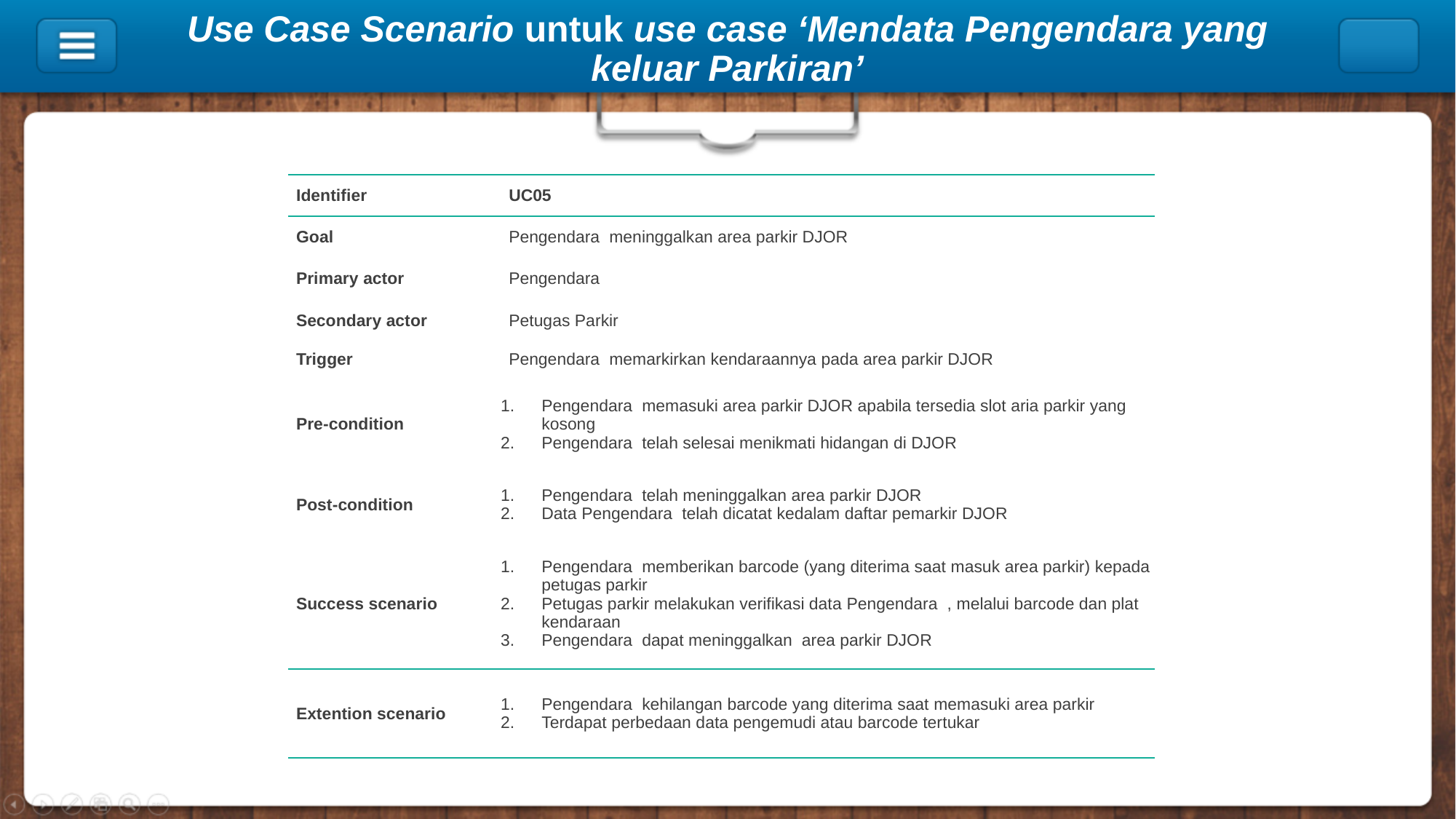

# Use Case Scenario untuk use case ‘Mendata Pengendara yang keluar Parkiran’
| Identifier | UC05 |
| --- | --- |
| Goal | Pengendara meninggalkan area parkir DJOR |
| Primary actor | Pengendara |
| Secondary actor | Petugas Parkir |
| Trigger | Pengendara memarkirkan kendaraannya pada area parkir DJOR |
| Pre-condition | Pengendara memasuki area parkir DJOR apabila tersedia slot aria parkir yang kosong Pengendara telah selesai menikmati hidangan di DJOR |
| Post-condition | Pengendara telah meninggalkan area parkir DJOR Data Pengendara telah dicatat kedalam daftar pemarkir DJOR |
| Success scenario | Pengendara memberikan barcode (yang diterima saat masuk area parkir) kepada petugas parkir Petugas parkir melakukan verifikasi data Pengendara , melalui barcode dan plat kendaraan Pengendara dapat meninggalkan area parkir DJOR |
| Extention scenario | Pengendara kehilangan barcode yang diterima saat memasuki area parkir Terdapat perbedaan data pengemudi atau barcode tertukar |